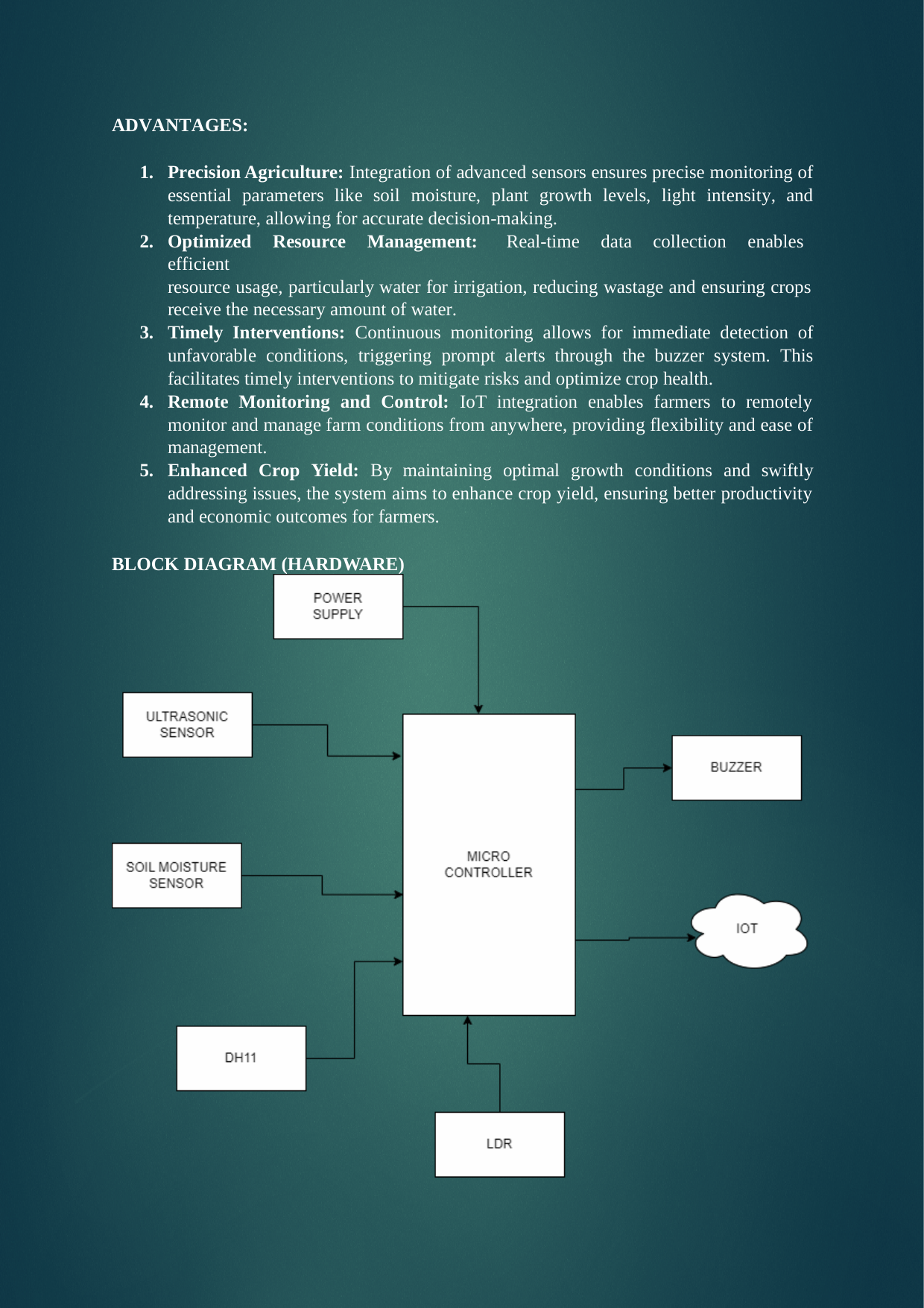

ADVANTAGES:

Precision Agriculture: Integration of advanced sensors ensures precise monitoring of essential  parameters  like  soil  moisture,  plant  growth  levels,  light  intensity,  and temperature, allowing for accurate decision-making.
Optimized  Resource  Management:   Real-time  data  collection  enables  efficient
resource usage, particularly water for irrigation, reducing wastage and ensuring crops receive the necessary amount of water.
Timely  Interventions:  Continuous  monitoring  allows  for  immediate  detection  of unfavorable  conditions,  triggering  prompt  alerts  through  the  buzzer  system.  This facilitates timely interventions to mitigate risks and optimize crop health.
Remote  Monitoring  and  Control:  IoT  integration  enables  farmers  to  remotely
monitor and manage farm conditions from anywhere, providing flexibility and ease of management.
Enhanced  Crop  Yield:  By  maintaining  optimal  growth  conditions  and  swiftly addressing issues, the system aims to enhance crop yield, ensuring better productivity
and economic outcomes for farmers.

BLOCK DIAGRAM (HARDWARE)